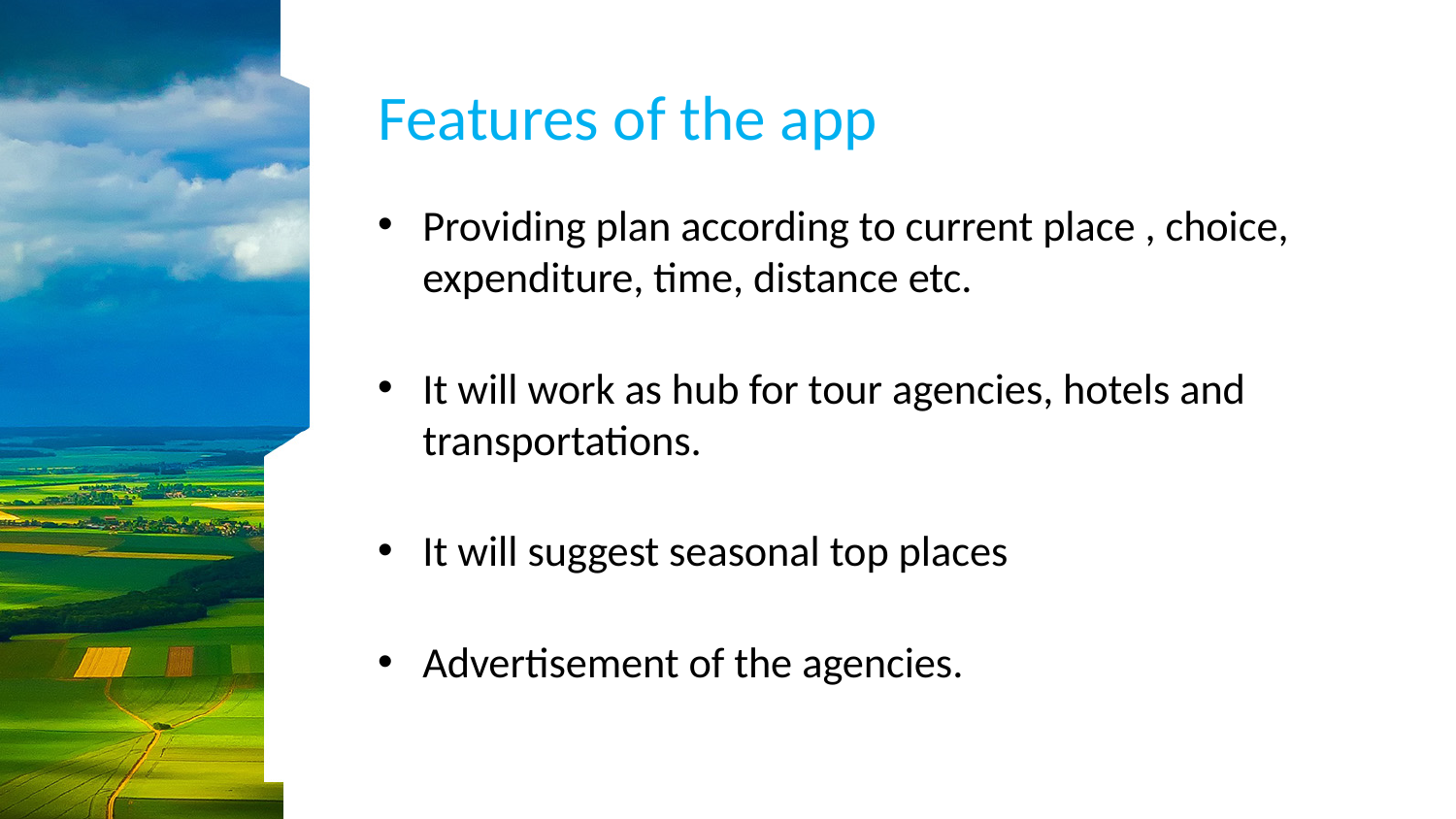

# Features of the app
Providing plan according to current place , choice, expenditure, time, distance etc.
It will work as hub for tour agencies, hotels and transportations.
It will suggest seasonal top places
Advertisement of the agencies.